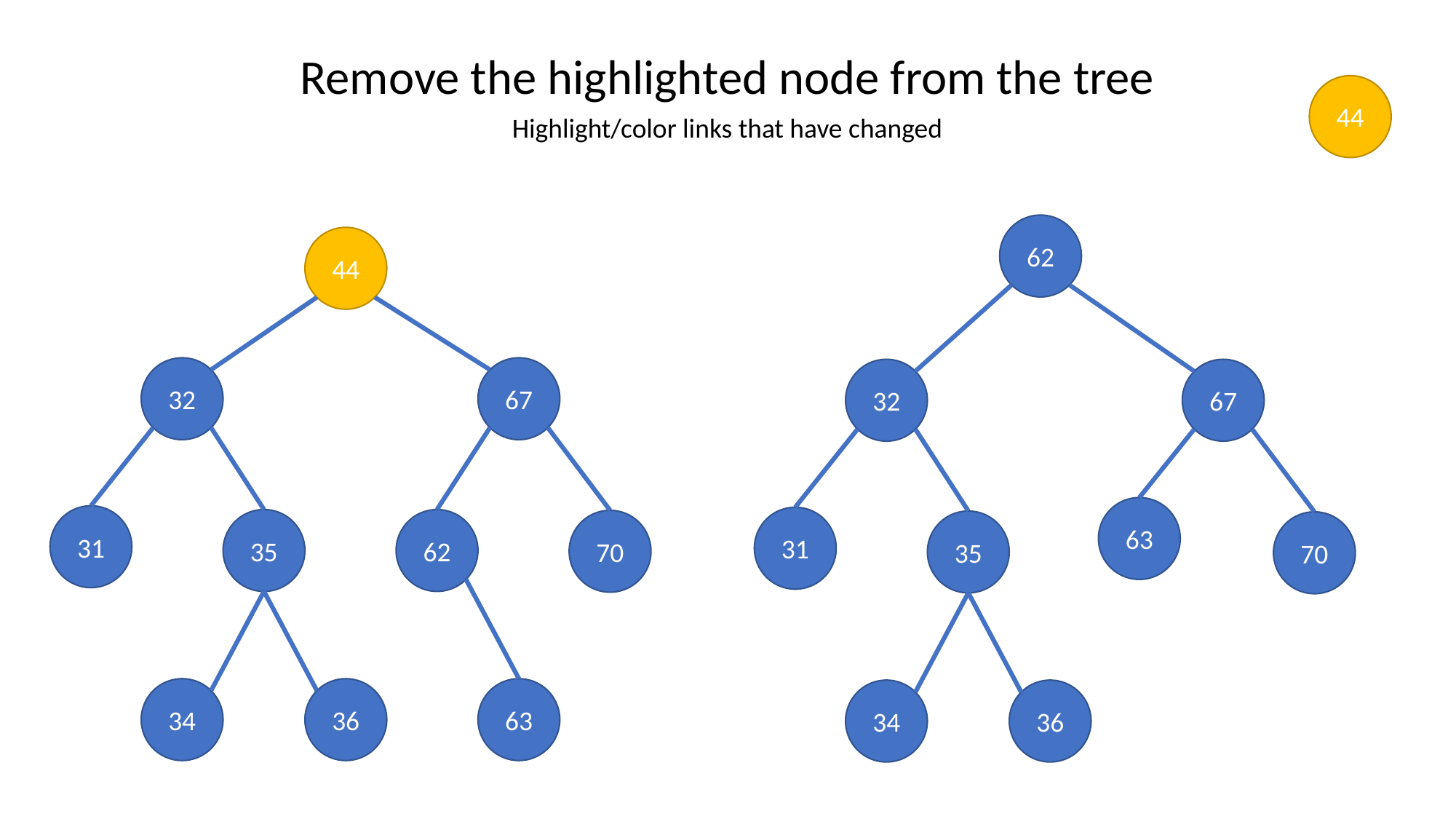

Remove the highlighted node from the tree
44
Highlight/color links that have changed
62
44
32
67
32
67
63
31
31
35
62
70
35
70
34
36
63
34
36